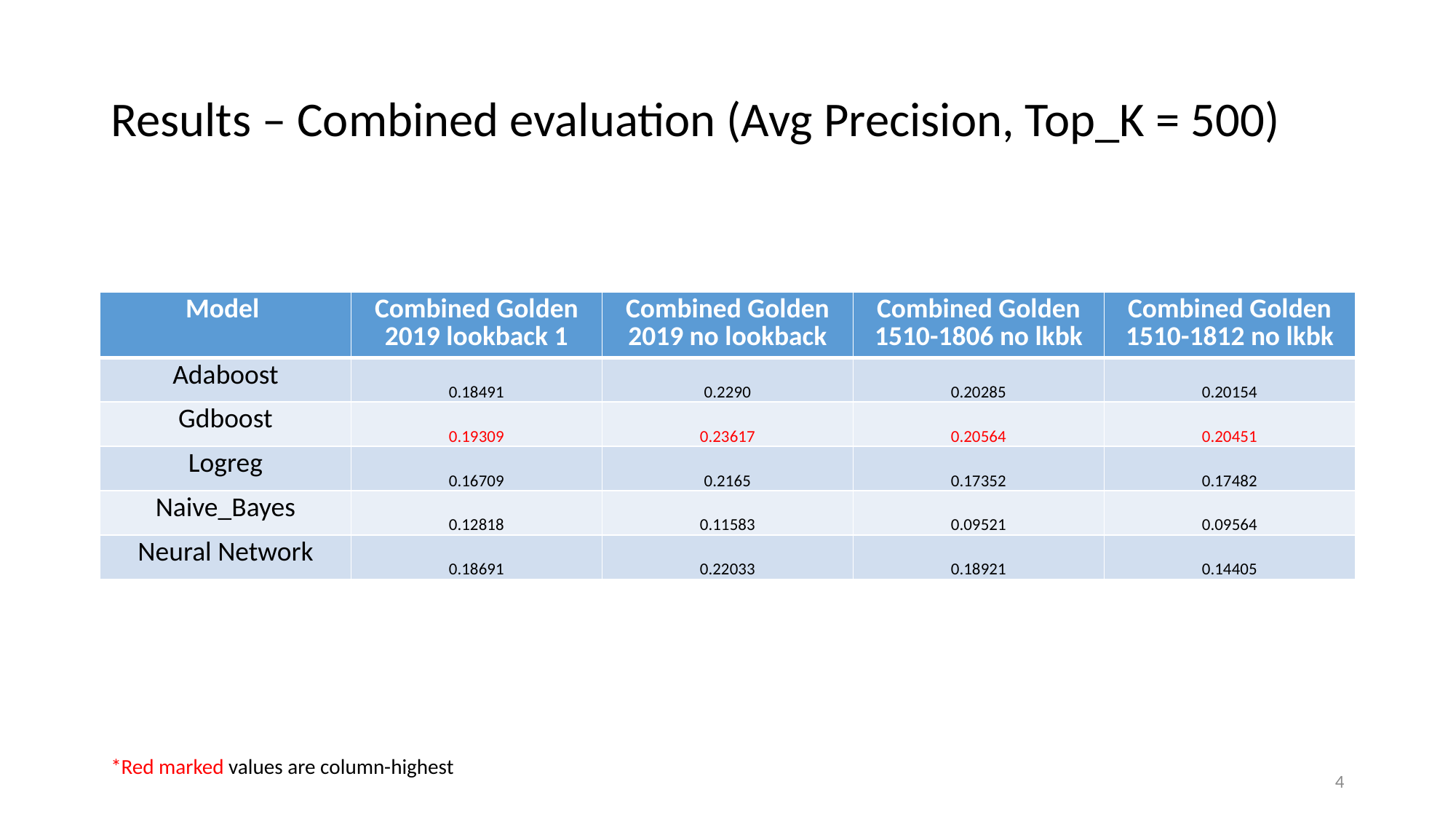

# Results – Combined evaluation (Avg Precision, Top_K = 500)
| Model | Combined Golden 2019 lookback 1 | Combined Golden 2019 no lookback | Combined Golden 1510-1806 no lkbk | Combined Golden 1510-1812 no lkbk |
| --- | --- | --- | --- | --- |
| Adaboost | 0.18491 | 0.2290 | 0.20285 | 0.20154 |
| Gdboost | 0.19309 | 0.23617 | 0.20564 | 0.20451 |
| Logreg | 0.16709 | 0.2165 | 0.17352 | 0.17482 |
| Naive\_Bayes | 0.12818 | 0.11583 | 0.09521 | 0.09564 |
| Neural Network | 0.18691 | 0.22033 | 0.18921 | 0.14405 |
*Red marked values are column-highest
4